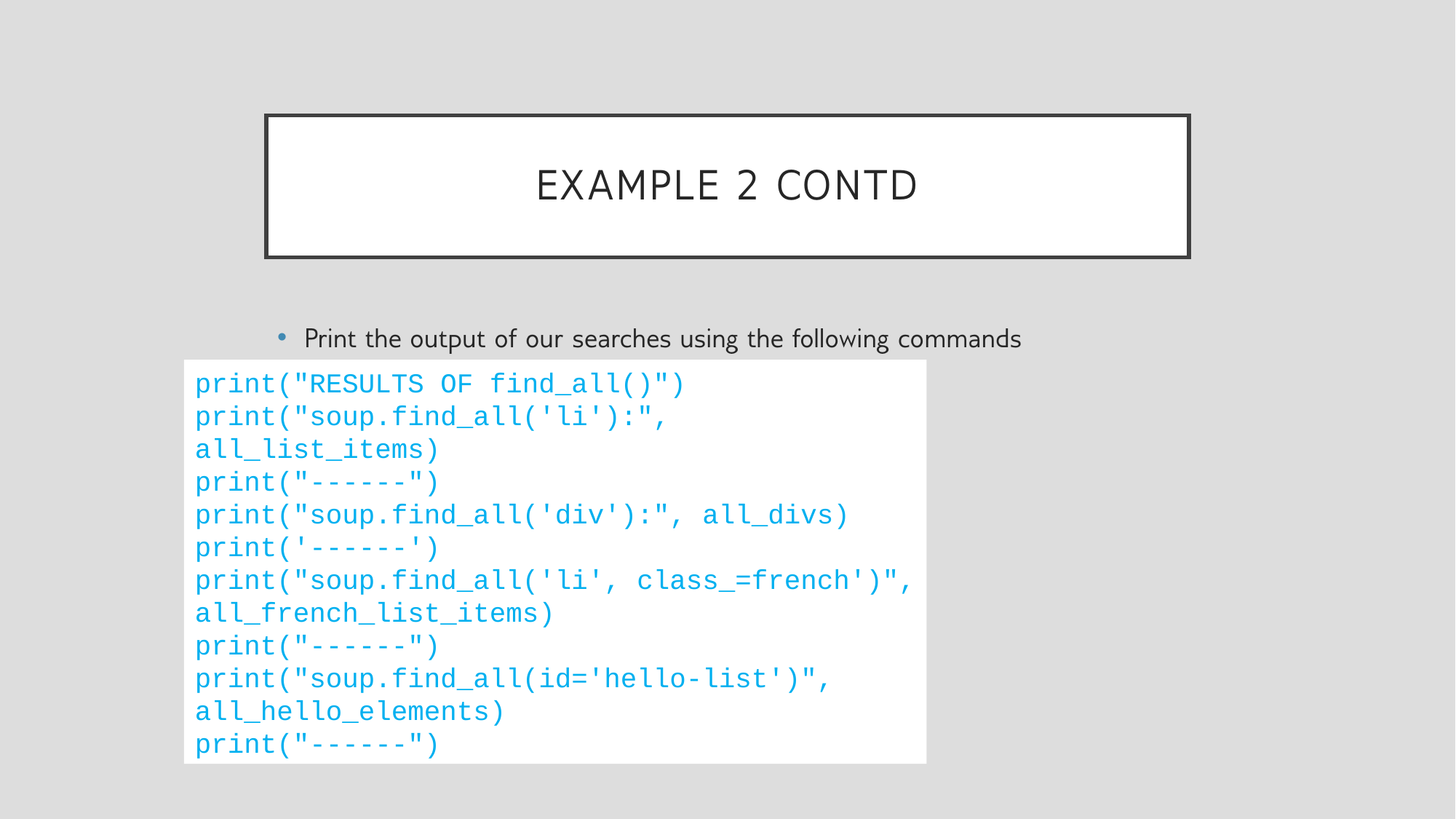

# Example 2 Contd
Print the output of our searches using the following commands
print("RESULTS OF find_all()")
print("soup.find_all('li'):", all_list_items)
print("------")
print("soup.find_all('div'):", all_divs)
print('------')
print("soup.find_all('li', class_=french')", all_french_list_items)
print("------")
print("soup.find_all(id='hello-list')", all_hello_elements)
print("------")